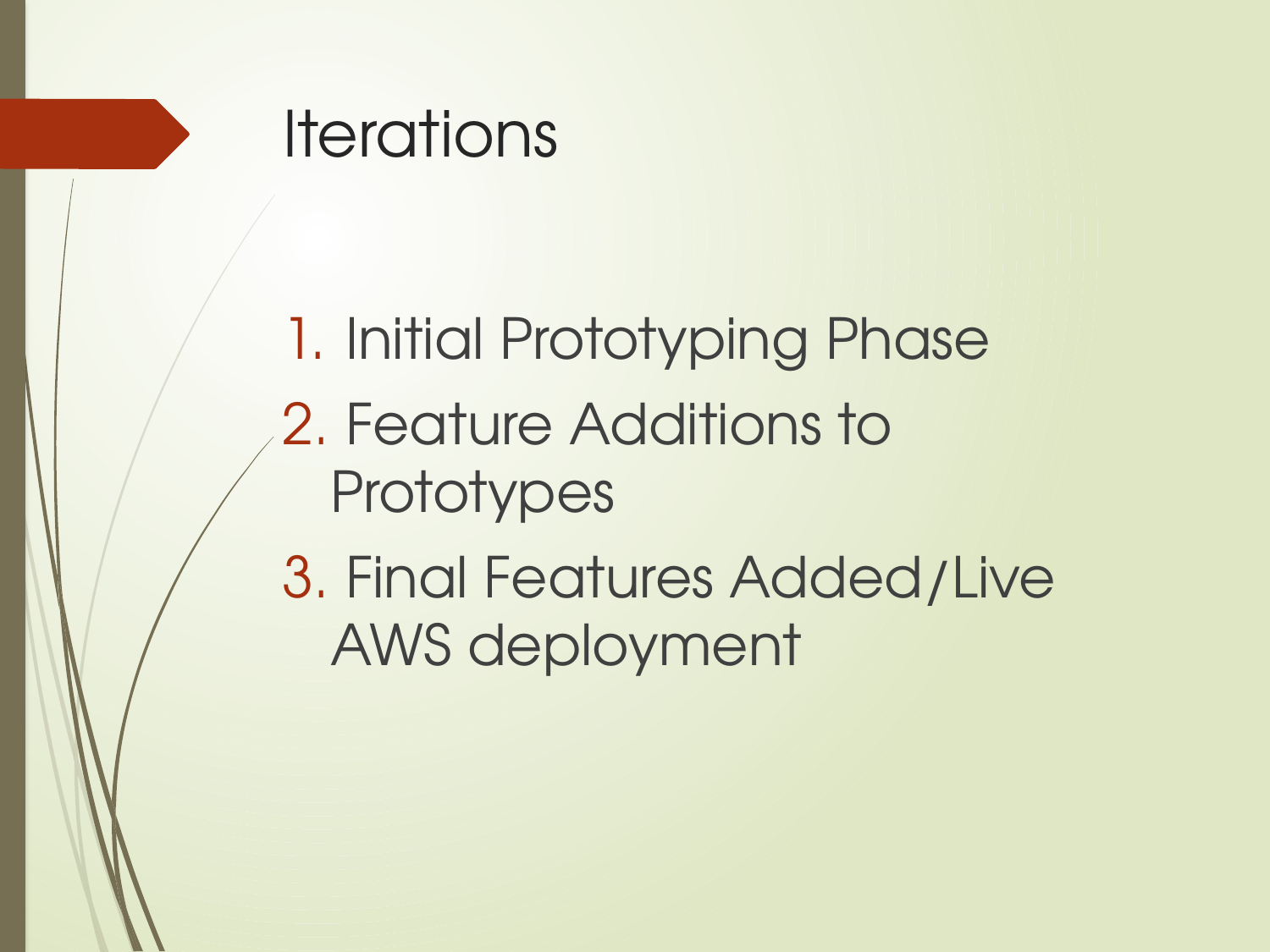

# Iterations
 Initial Prototyping Phase
 Feature Additions to Prototypes
 Final Features Added/Live AWS deployment